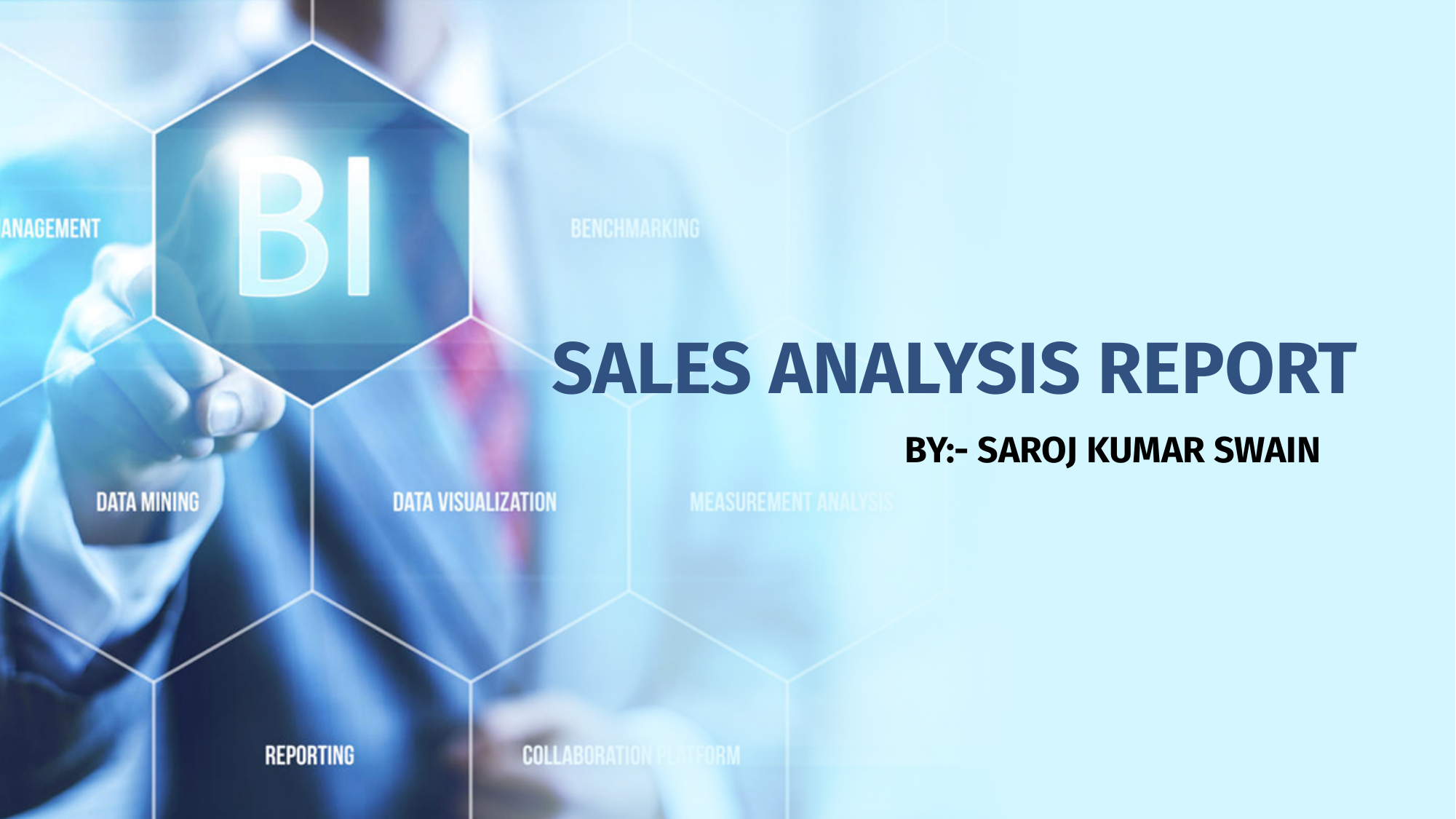

# SALES ANALYSIS REPORT
                                     BY:- SAROJ KUMAR SWAIN